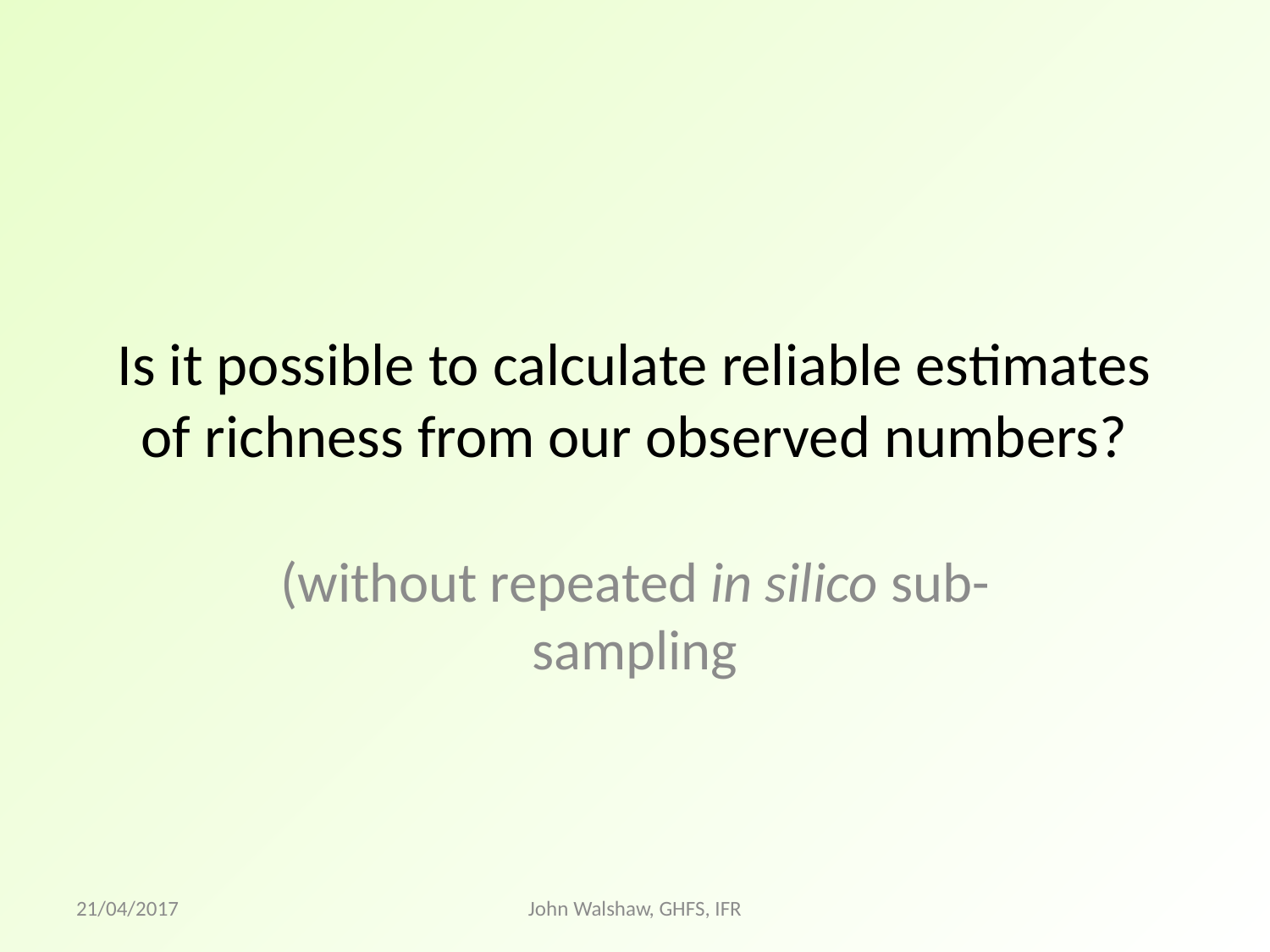

# Is it possible to calculate reliable estimates of richness from our observed numbers?
(without repeated in silico sub-sampling
21/04/2017
John Walshaw, GHFS, IFR